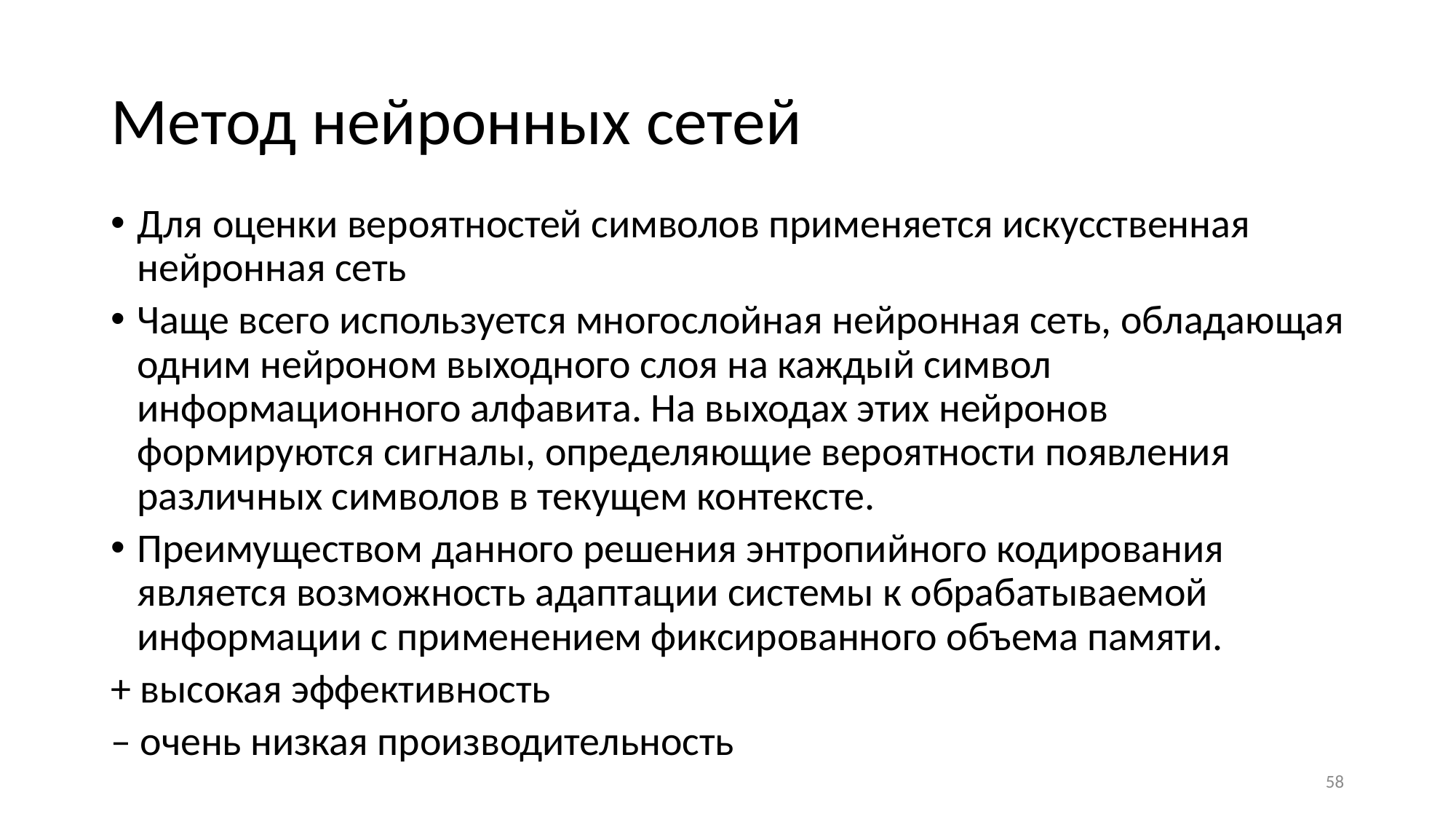

# Метод нейронных сетей
Для оценки вероятностей символов применяется искусственная нейронная сеть
Чаще всего используется многослойная нейронная сеть, обладающая одним нейроном выходного слоя на каждый символ информационного алфавита. На выходах этих нейронов формируются сигналы, определяющие вероятности появления различных символов в текущем контексте.
Преимуществом данного решения энтропийного кодирования является возможность адаптации системы к обрабатываемой информации с применением фиксированного объема памяти.
+ высокая эффективность
– очень низкая производительность
58